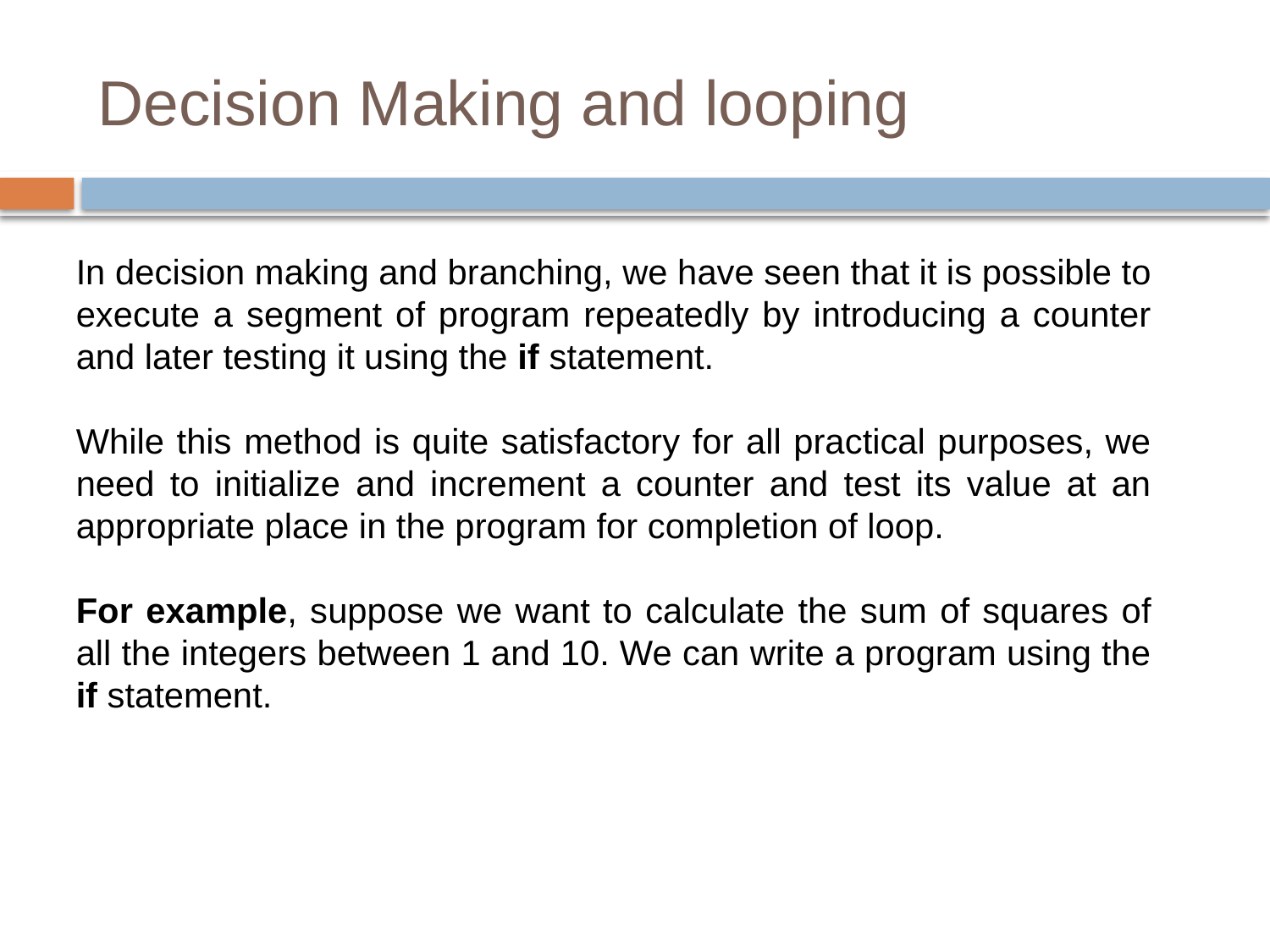

# Decision Making and looping
In decision making and branching, we have seen that it is possible to execute a segment of program repeatedly by introducing a counter and later testing it using the if statement.

While this method is quite satisfactory for all practical purposes, we need to initialize and increment a counter and test its value at an appropriate place in the program for completion of loop.

For example, suppose we want to calculate the sum of squares of all the integers between 1 and 10. We can write a program using the if statement.